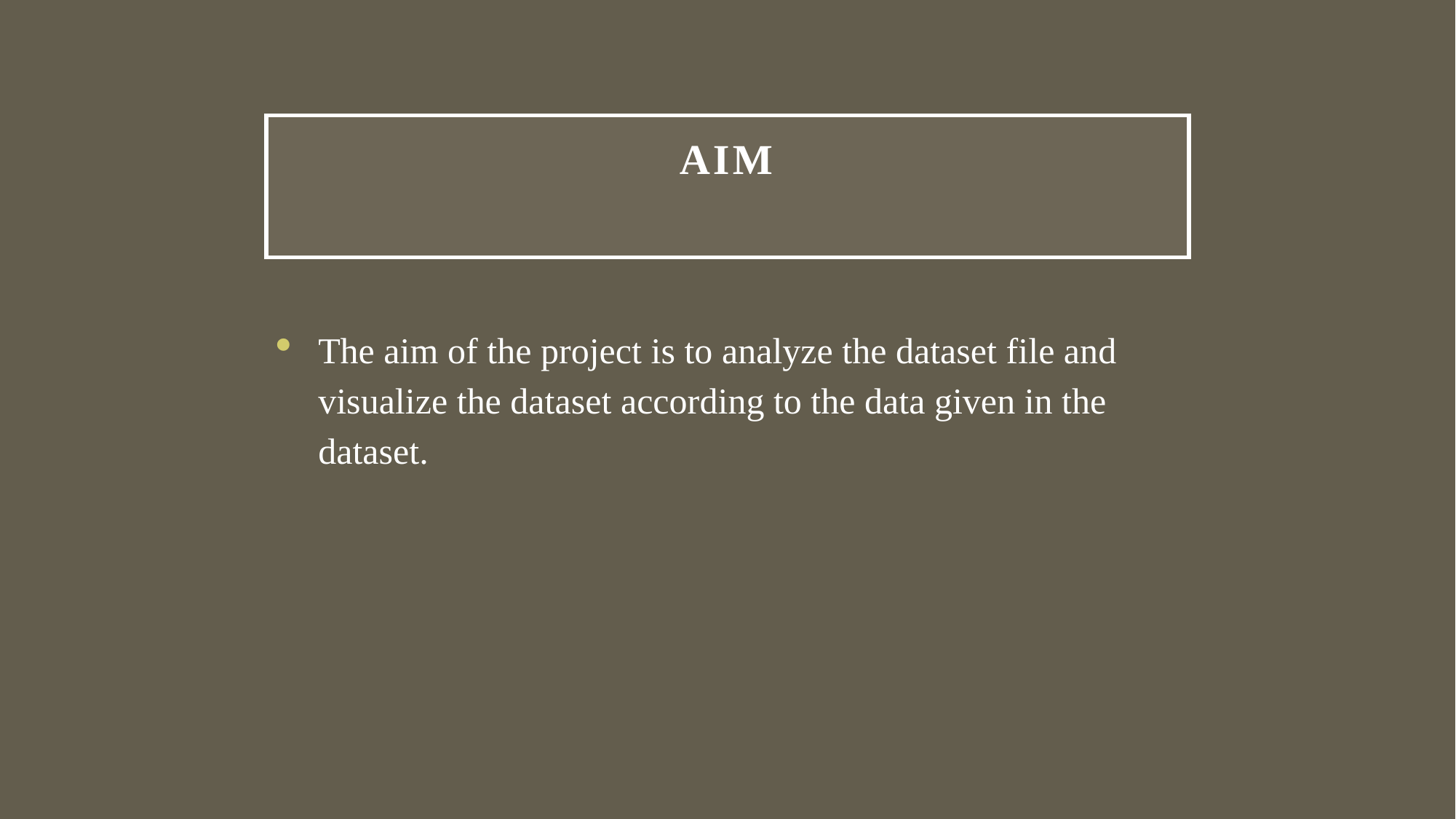

# AIM
The aim of the project is to analyze the dataset file and visualize the dataset according to the data given in the dataset.